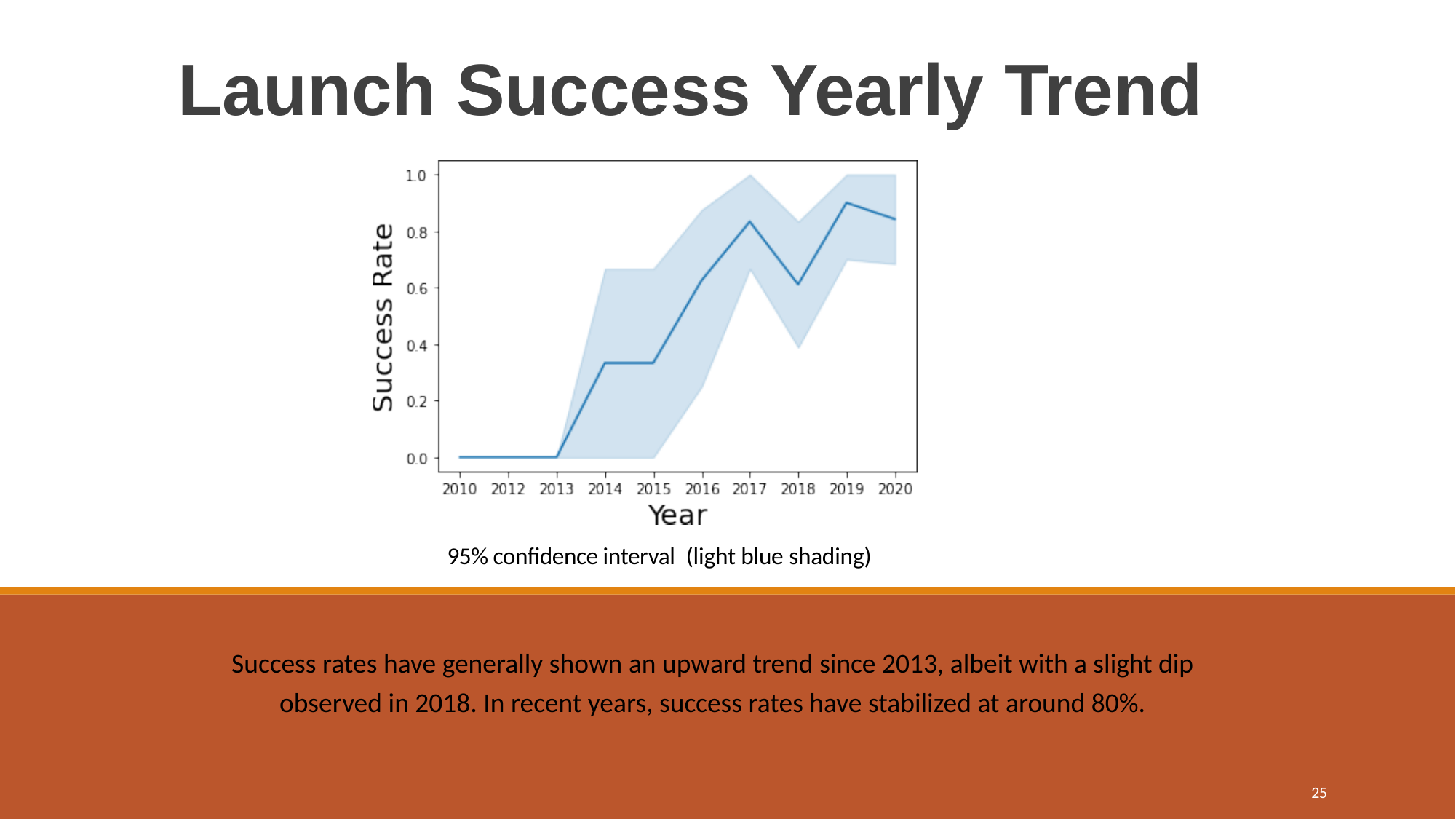

# Launch Success Yearly Trend

95% confidence interval  (light blue shading)

Success rates have generally shown an upward trend since 2013, albeit with a slight dip observed in 2018. In recent years, success rates have stabilized at around 80%.
25